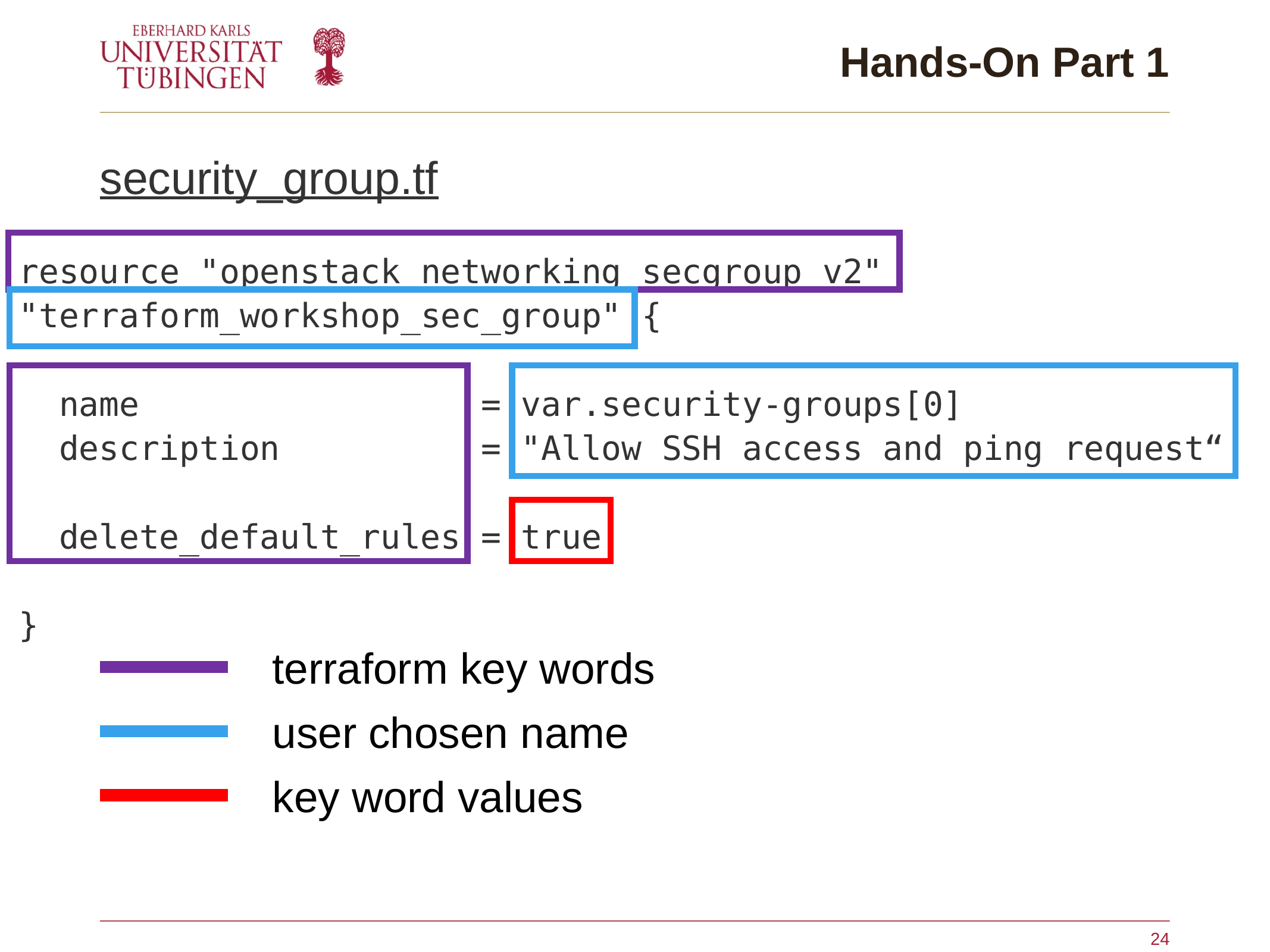

# Hands-On Part 1
security_group.tf

resource "openstack_networking_secgroup_v2" "terraform_workshop_sec_group" {

  name                 = var.security-groups[0]
  description          = "Allow SSH access and ping request“

  delete_default_rules = true

}

terraform key words
user chosen name
key word values
24